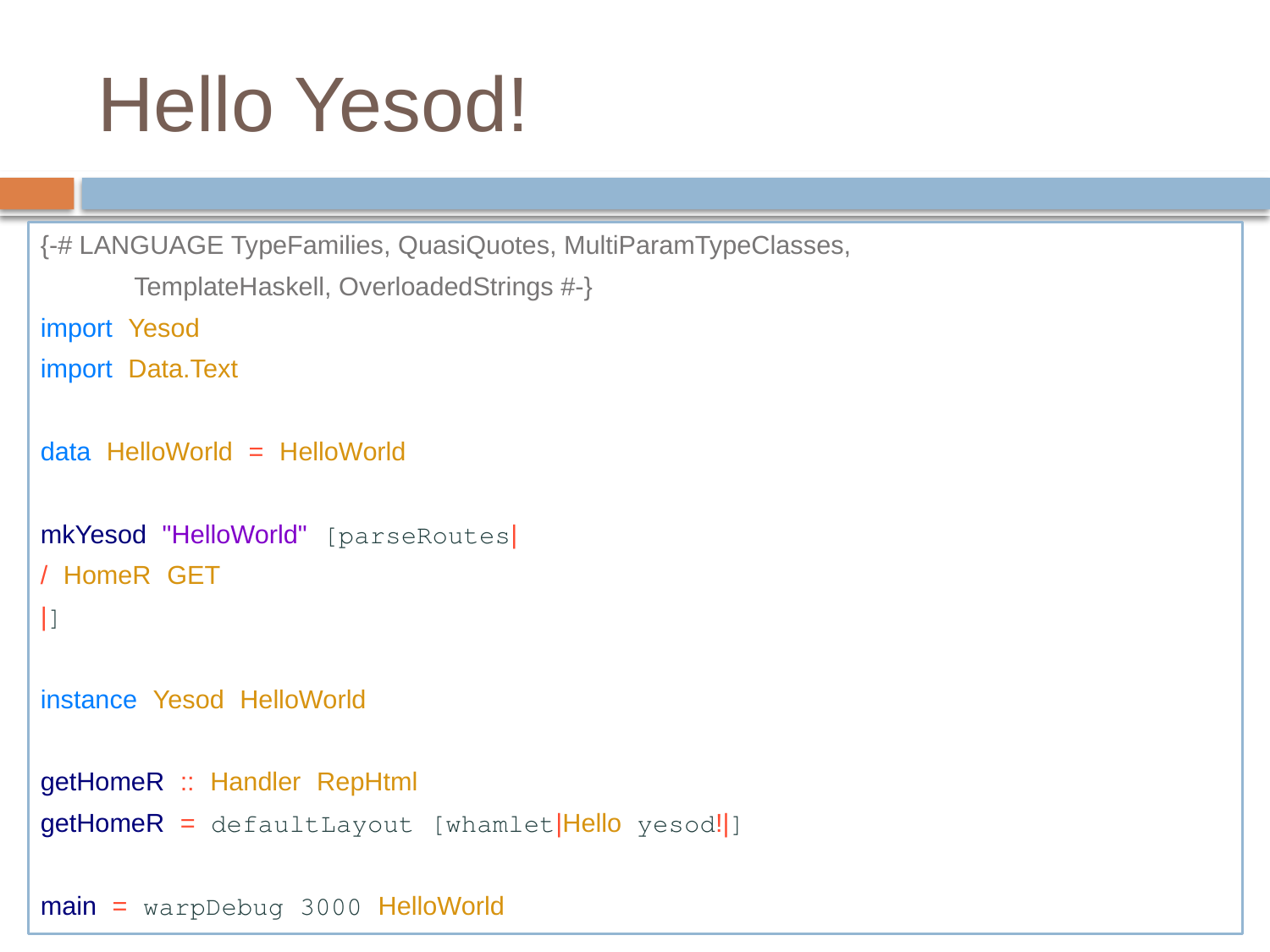

# Hello Yesod!
{-# LANGUAGE TypeFamilies, QuasiQuotes, MultiParamTypeClasses,
             TemplateHaskell, OverloadedStrings #-}
import Yesod
import Data.Text

data HelloWorld = HelloWorld

mkYesod "HelloWorld" [parseRoutes|
/ HomeR GET
|]

instance Yesod HelloWorld

getHomeR :: Handler RepHtml
getHomeR = defaultLayout [whamlet|Hello yesod!|]

main = warpDebug 3000 HelloWorld